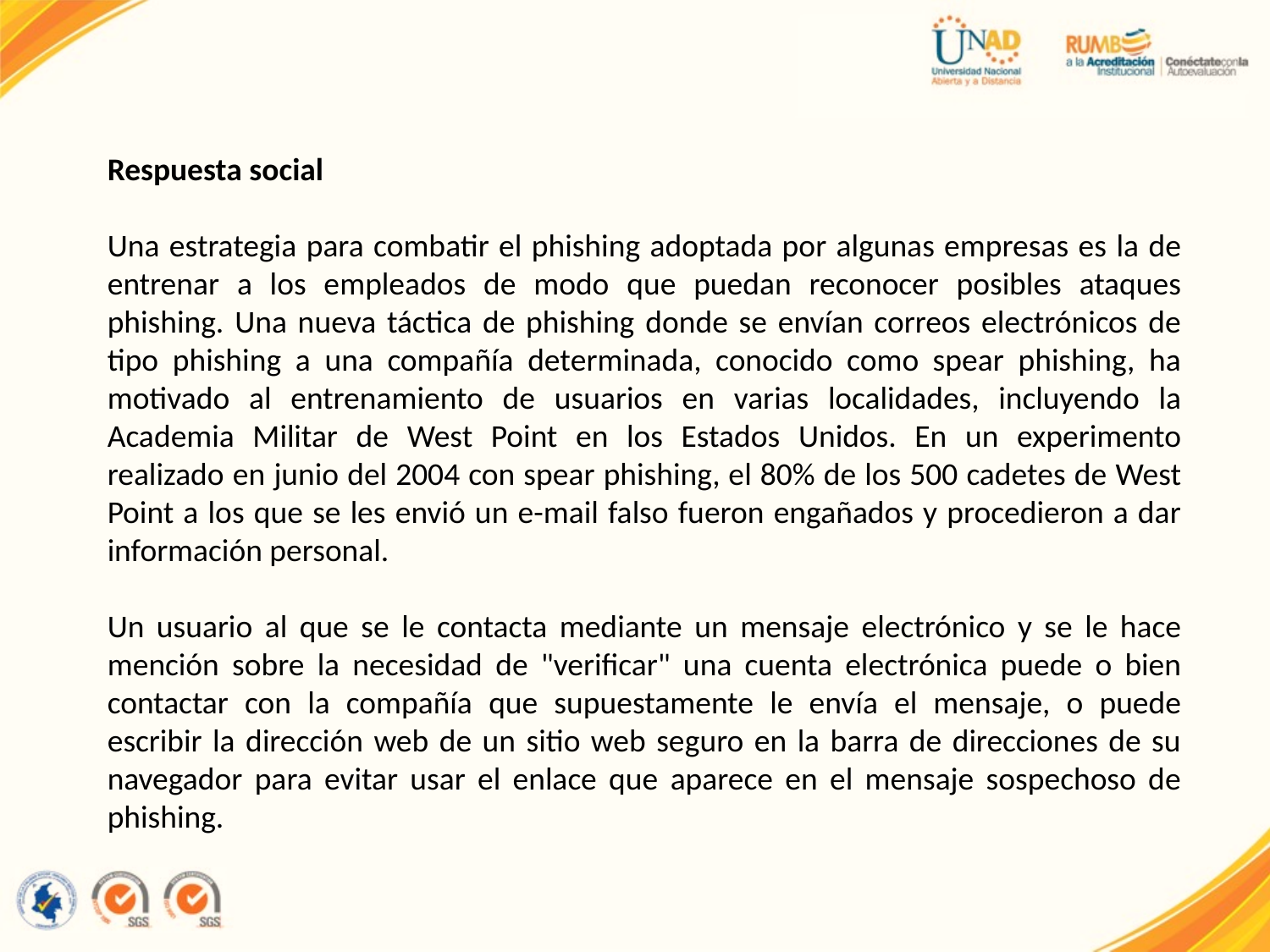

Respuesta social

Una estrategia para combatir el phishing adoptada por algunas empresas es la de entrenar a los empleados de modo que puedan reconocer posibles ataques phishing. Una nueva táctica de phishing donde se envían correos electrónicos de tipo phishing a una compañía determinada, conocido como spear phishing, ha motivado al entrenamiento de usuarios en varias localidades, incluyendo la Academia Militar de West Point en los Estados Unidos. En un experimento realizado en junio del 2004 con spear phishing, el 80% de los 500 cadetes de West Point a los que se les envió un e-mail falso fueron engañados y procedieron a dar información personal.

Un usuario al que se le contacta mediante un mensaje electrónico y se le hace mención sobre la necesidad de "verificar" una cuenta electrónica puede o bien contactar con la compañía que supuestamente le envía el mensaje, o puede escribir la dirección web de un sitio web seguro en la barra de direcciones de su navegador para evitar usar el enlace que aparece en el mensaje sospechoso de phishing.